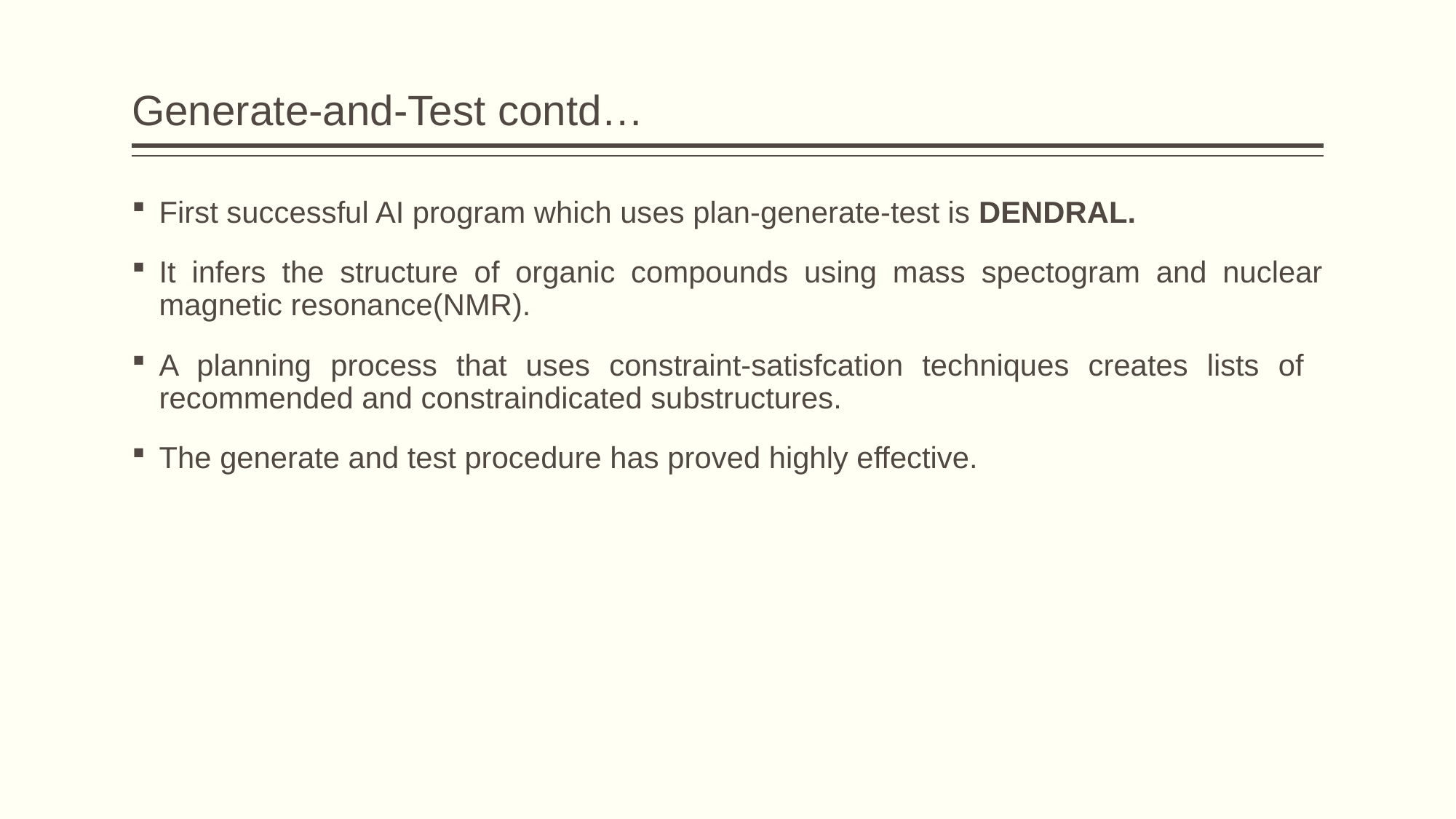

# Generate‐and‐Test contd…
First successful AI program which uses plan-generate-test is DENDRAL.
It infers the structure of organic compounds using mass spectogram and nuclear magnetic resonance(NMR).
A planning process that uses constraint-satisfcation techniques creates lists of  recommended and constraindicated substructures.
The generate and test procedure has proved highly effective.